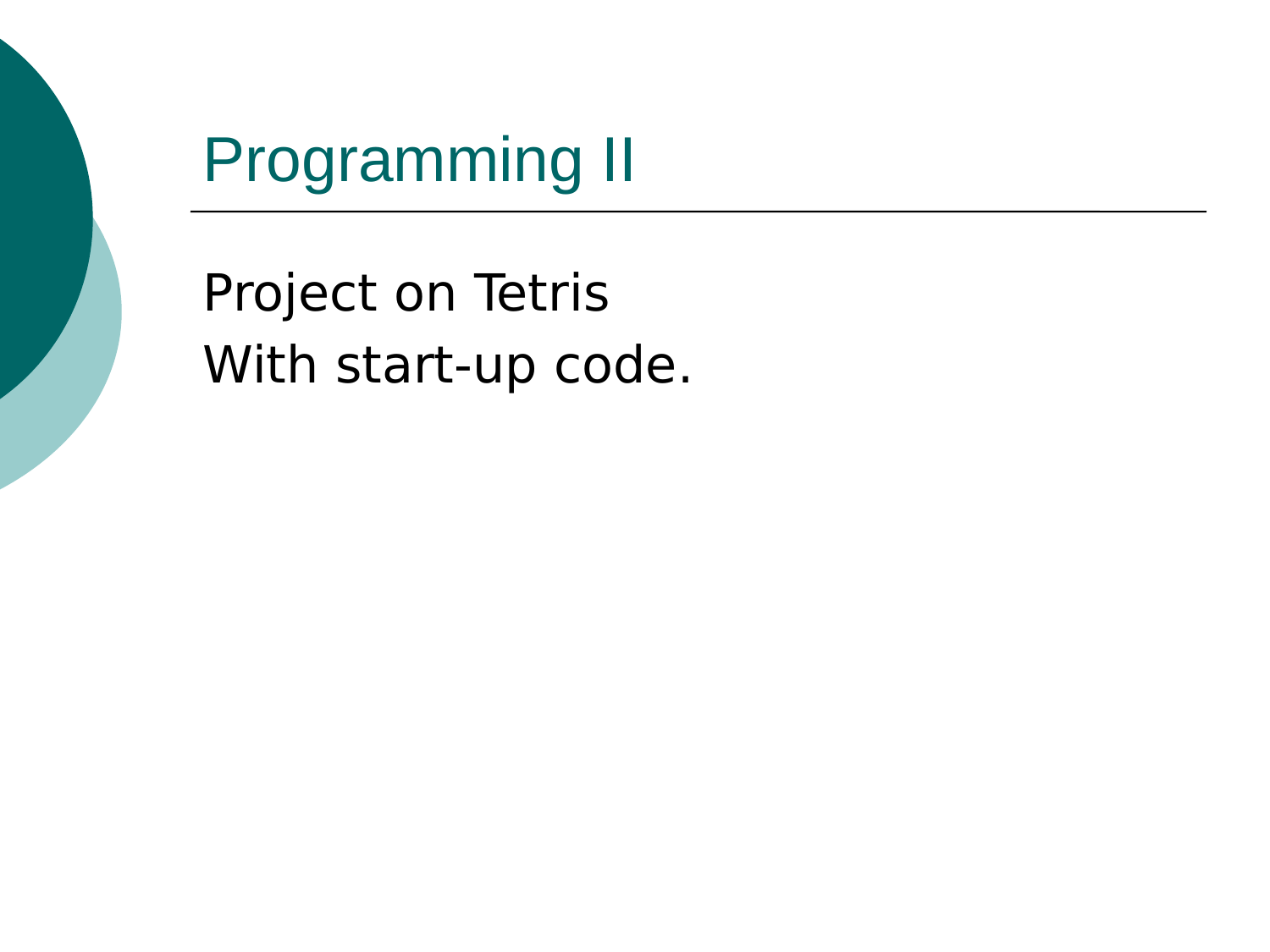

# Programming II
Project on Tetris
With start-up code.